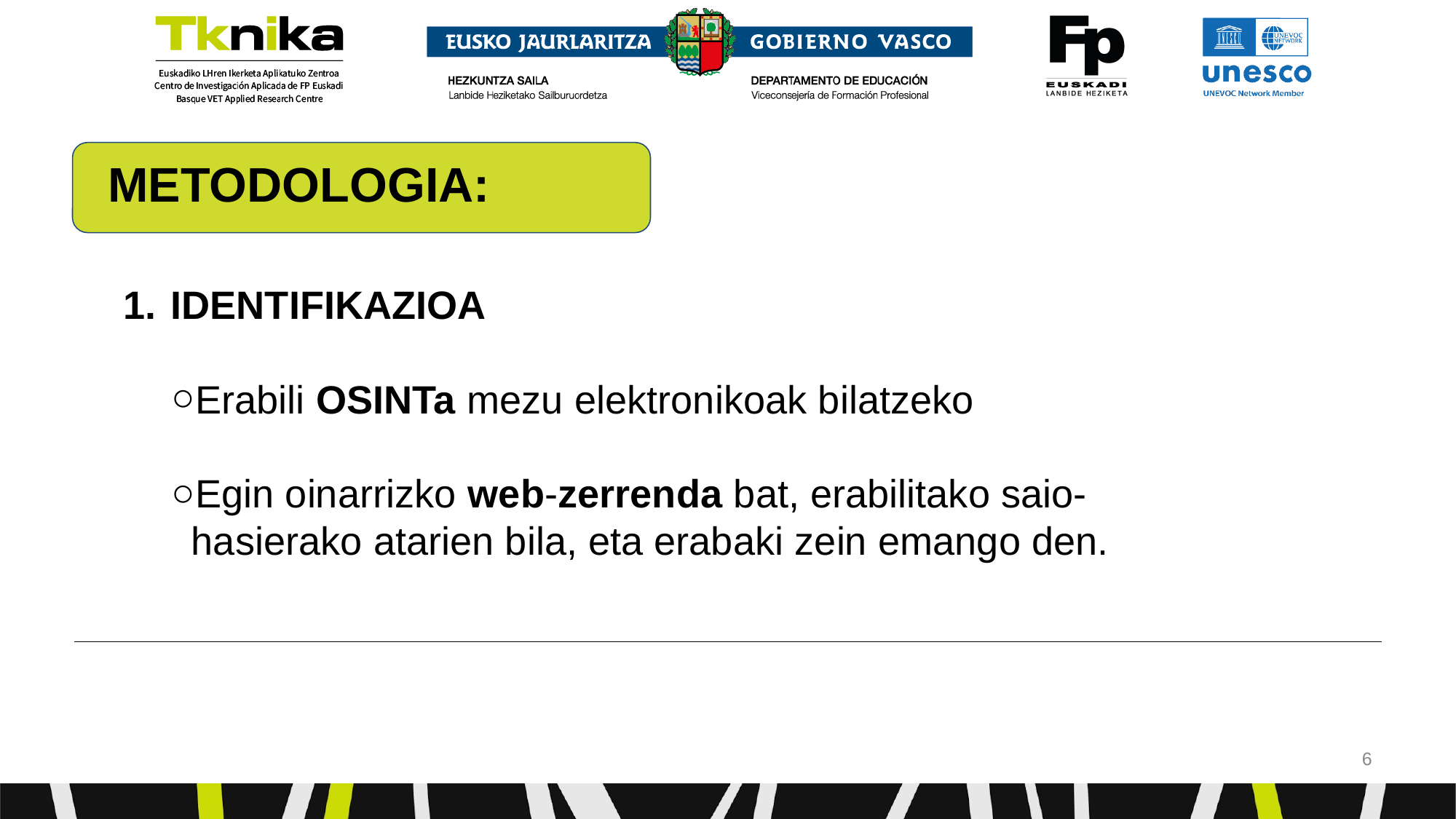

METODOLOGIA:
# IDENTIFIKAZIOA

Erabili OSINTa mezu elektronikoak bilatzeko

Egin oinarrizko web-zerrenda bat, erabilitako saio-hasierako atarien bila, eta erabaki zein emango den.

6